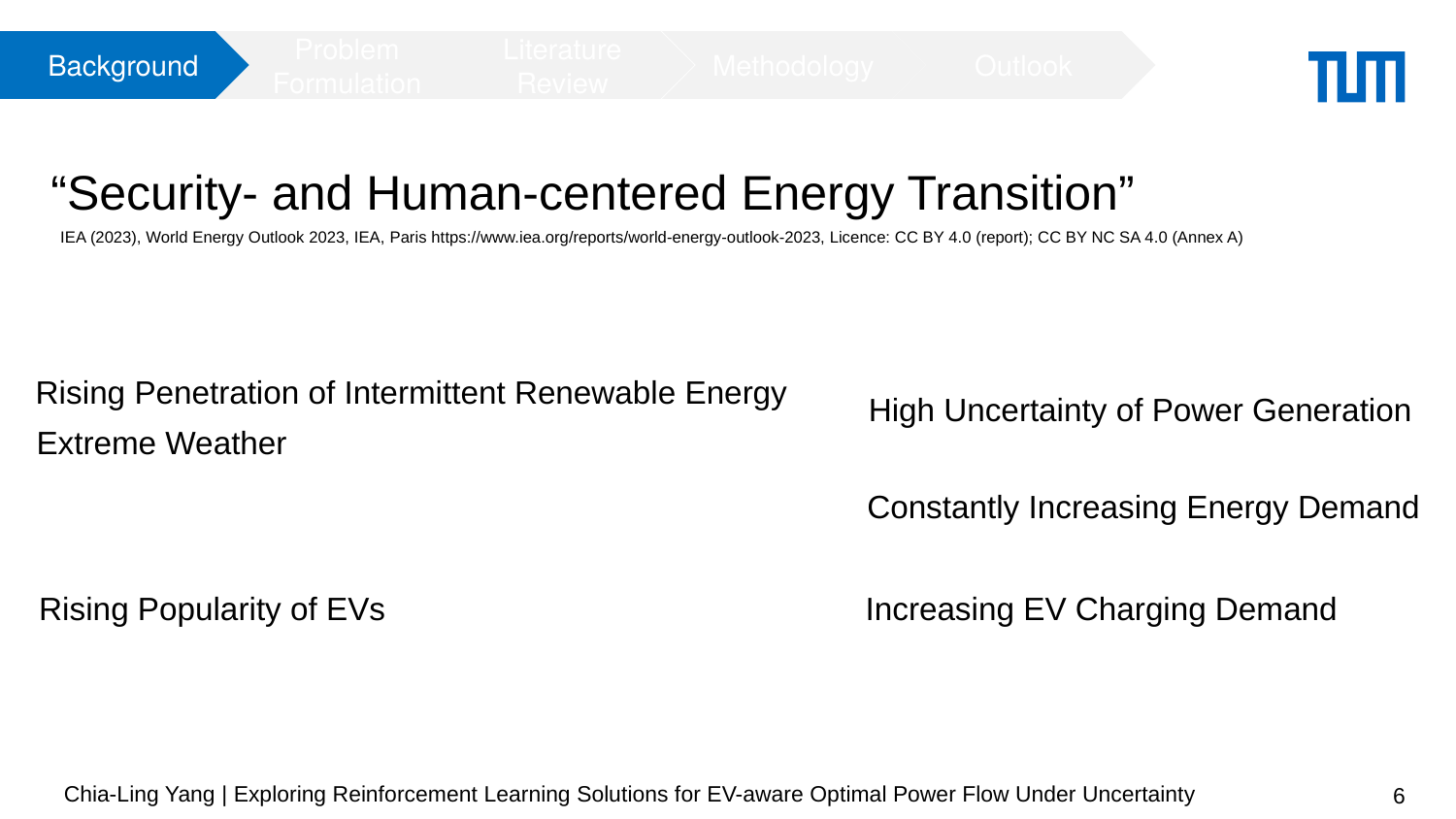

Background
Problem Formulation
Literature Review
Methodology
Outlook
# “Security- and Human-centered Energy Transition”
IEA (2023), World Energy Outlook 2023, IEA, Paris https://www.iea.org/reports/world-energy-outlook-2023, Licence: CC BY 4.0 (report); CC BY NC SA 4.0 (Annex A)
Rising Penetration of Intermittent Renewable Energy
High Uncertainty of Power Generation
Extreme Weather
Constantly Increasing Energy Demand
Rising Popularity of EVs
Increasing EV Charging Demand
Chia-Ling Yang | Exploring Reinforcement Learning Solutions for EV-aware Optimal Power Flow Under Uncertainty
6